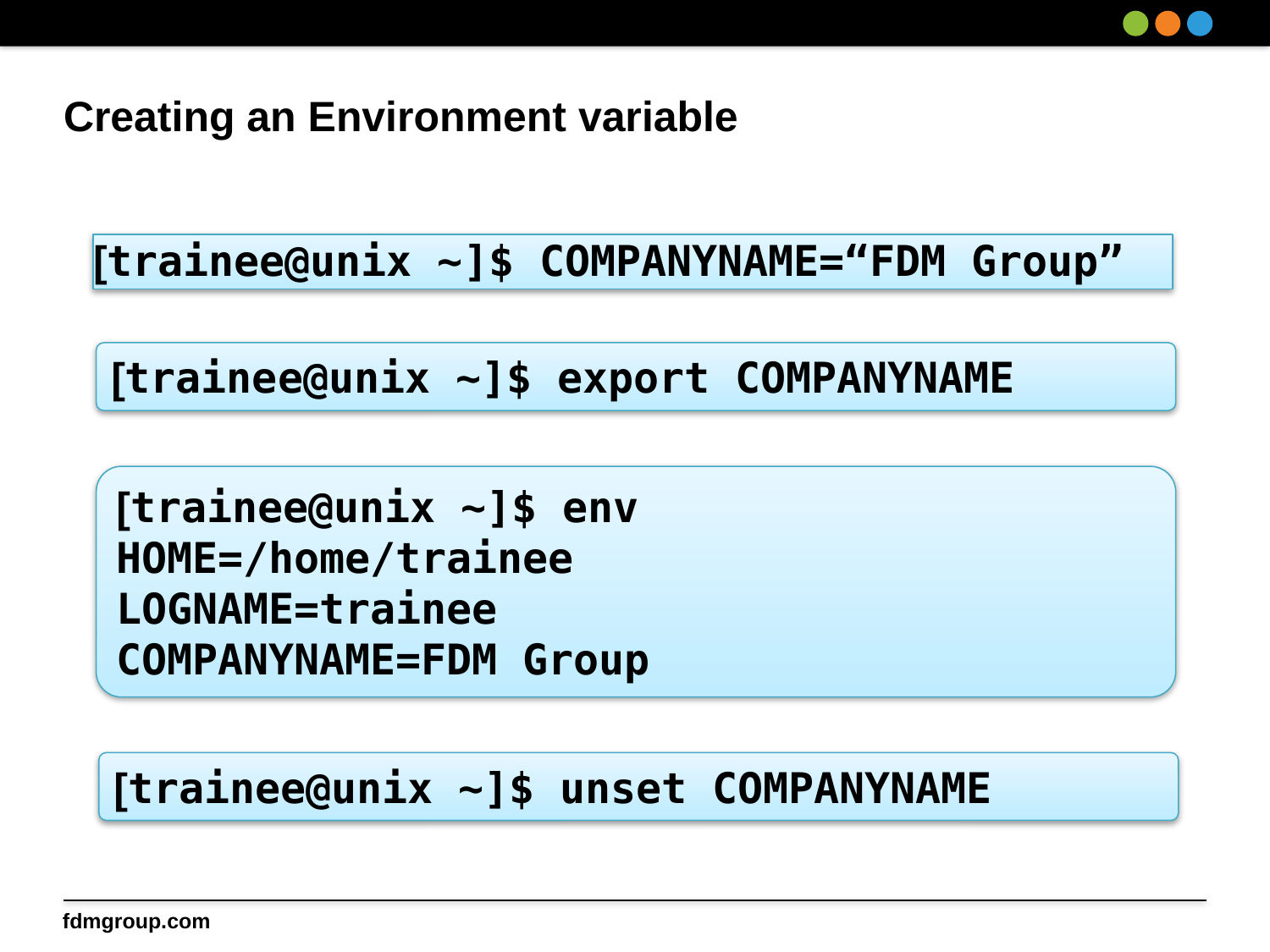

# Creating an Environment variable
[trainee@unix ~]$ COMPANYNAME=“FDM Group”
[trainee@unix ~]$ export COMPANYNAME
[trainee@unix ~]$ env
HOME=/home/trainee
LOGNAME=trainee
COMPANYNAME=FDM Group
[trainee@unix ~]$ unset COMPANYNAME